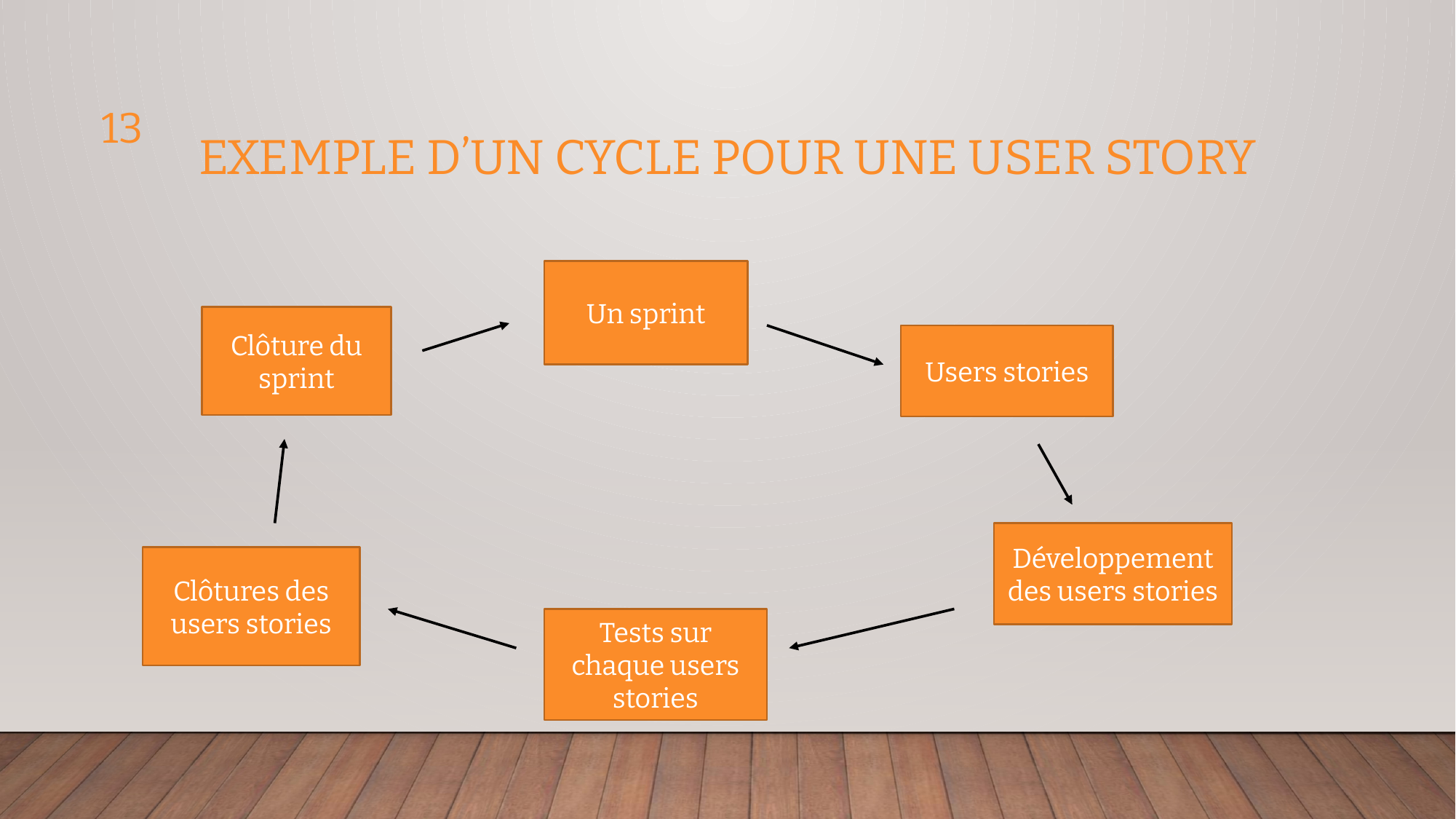

13
# Exemple d’un cycle pour une user story
Un sprint
Clôture du sprint
Users stories
Développement des users stories
Clôtures des users stories
Tests sur chaque users stories